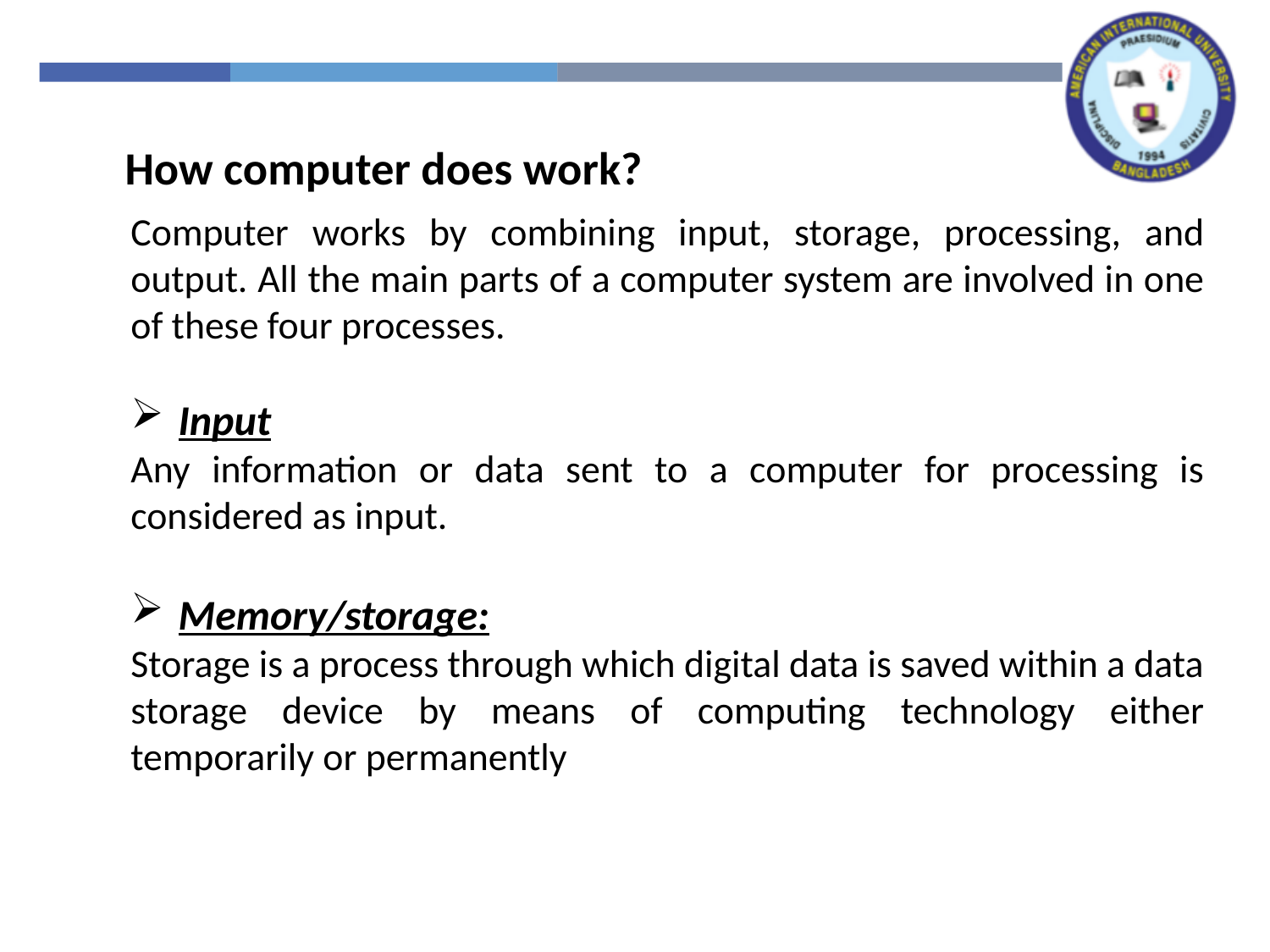

How computer does work?
Computer works by combining input, storage, processing, and output. All the main parts of a computer system are involved in one of these four processes.

Input
Any information or data sent to a computer for processing is considered as input.

Memory/storage:
Storage is a process through which digital data is saved within a data storage device by means of computing technology either temporarily or permanently